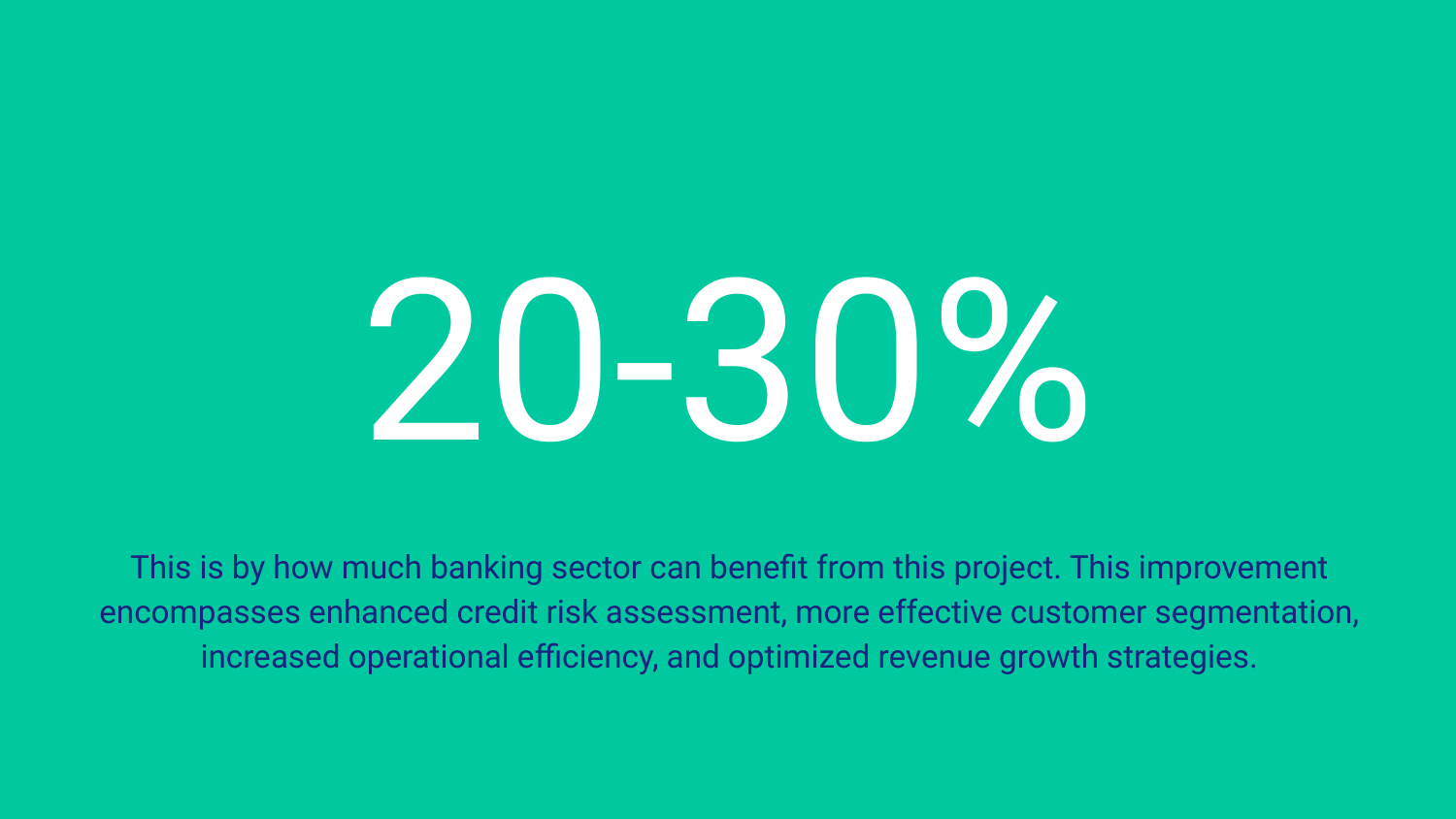

# 20-30%
This is by how much banking sector can benefit from this project. This improvement encompasses enhanced credit risk assessment, more effective customer segmentation, increased operational efficiency, and optimized revenue growth strategies.